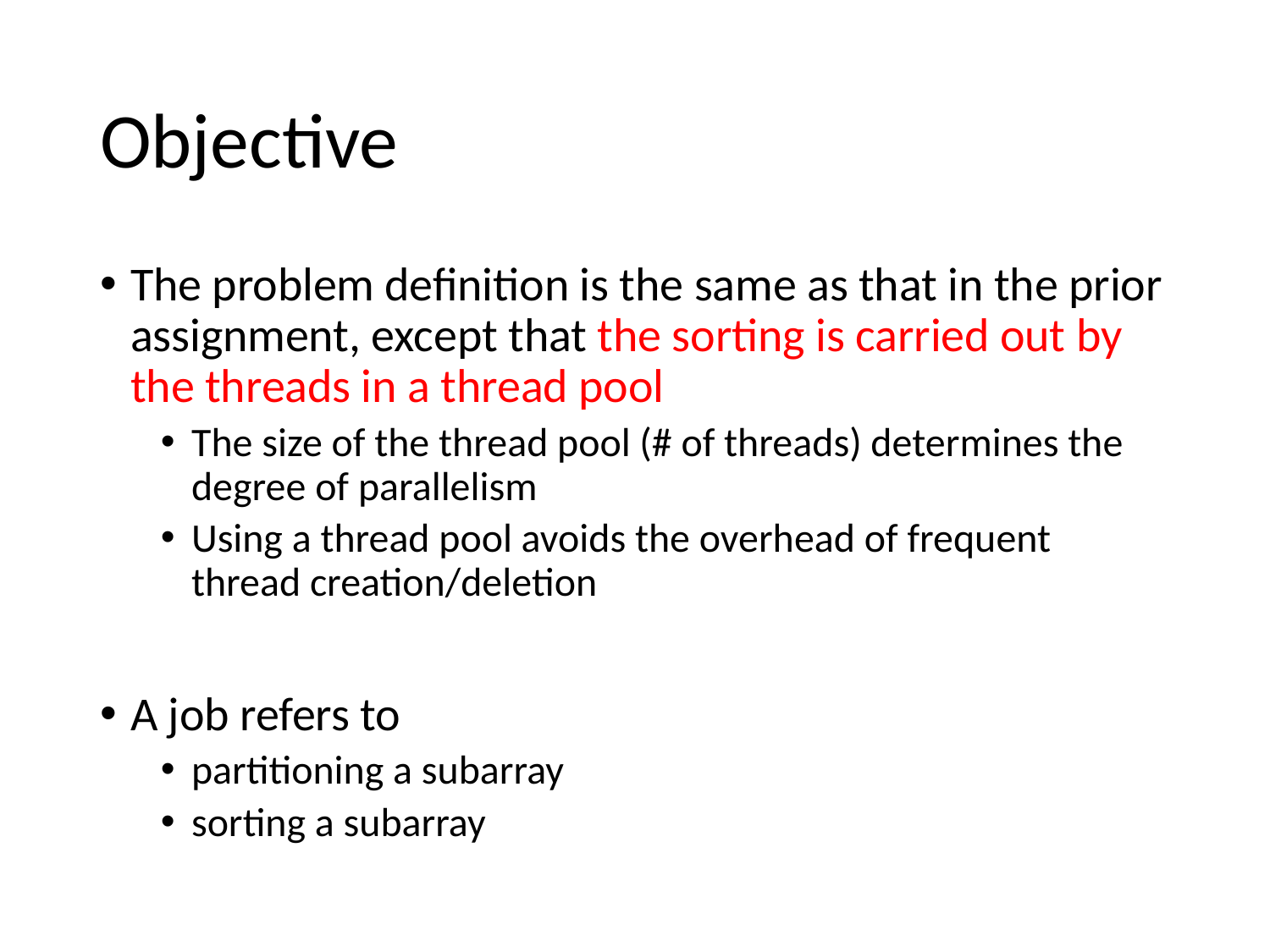

# Objective
The problem definition is the same as that in the prior assignment, except that the sorting is carried out by the threads in a thread pool
The size of the thread pool (# of threads) determines the degree of parallelism
Using a thread pool avoids the overhead of frequent thread creation/deletion

A job refers to
partitioning a subarray
sorting a subarray